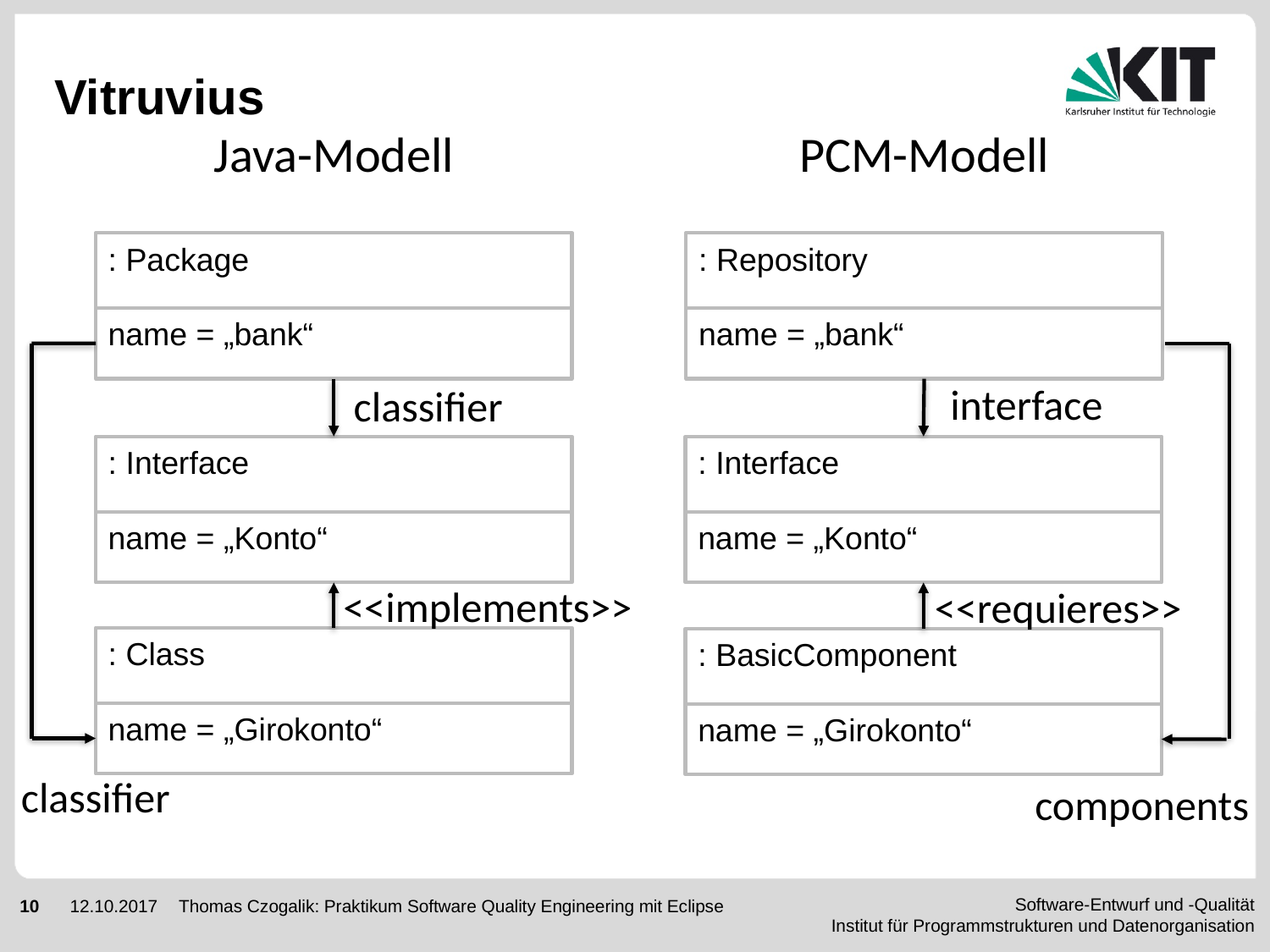

# Vitruvius
Java-Modell
PCM-Modell
: Package
name = „bank“
: Repository
name = „bank“
interface
classifier
: Interface
name = „Konto“
: Interface
name = „Konto“
<<implements>>
<<requieres>>
: Class
name = „Girokonto“
: BasicComponent
name = „Girokonto“
classifier
components
Thomas Czogalik: Praktikum Software Quality Engineering mit Eclipse